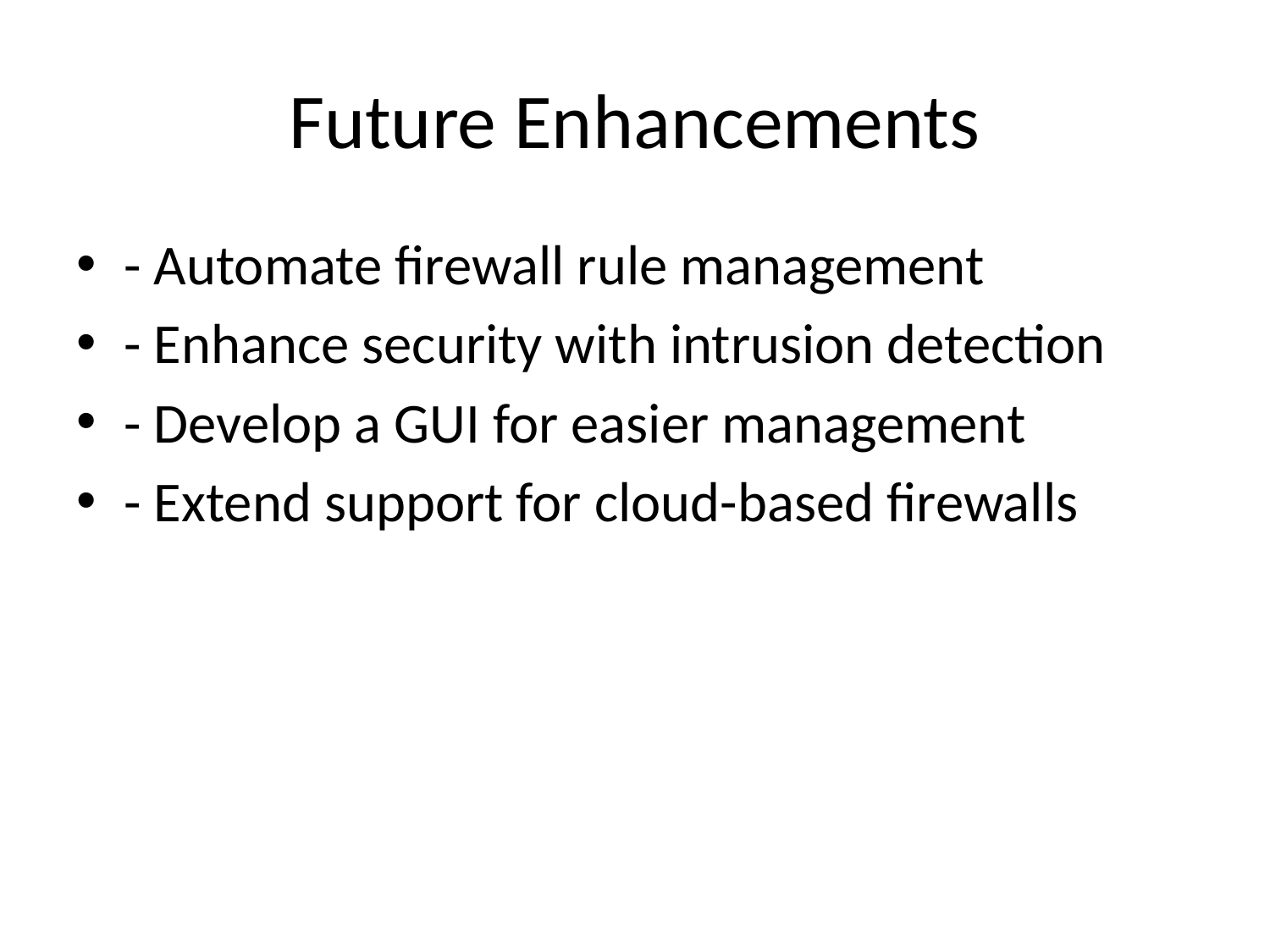

# Future Enhancements
- Automate firewall rule management
- Enhance security with intrusion detection
- Develop a GUI for easier management
- Extend support for cloud-based firewalls